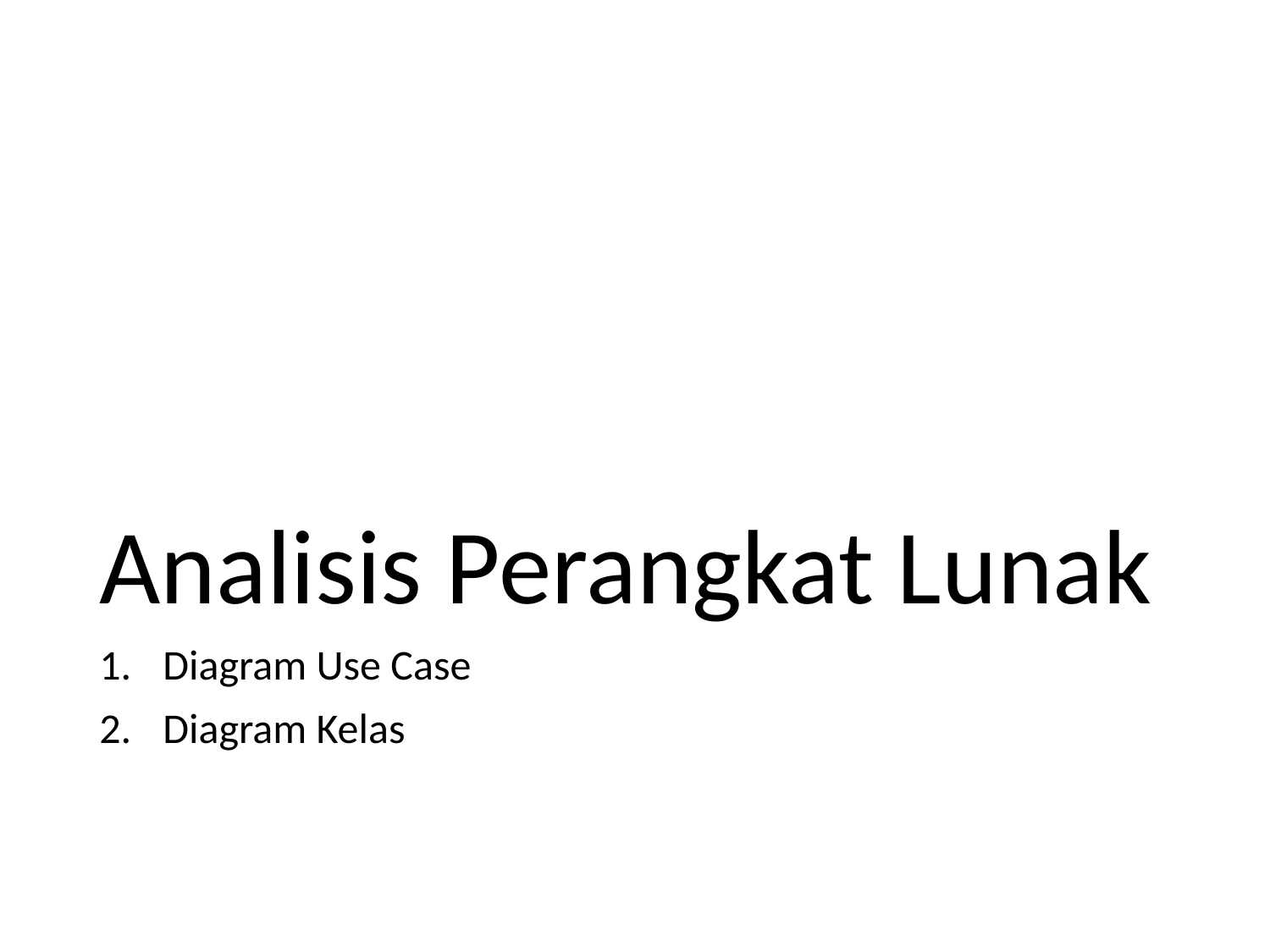

# Analisis Perangkat Lunak
Diagram Use Case
Diagram Kelas